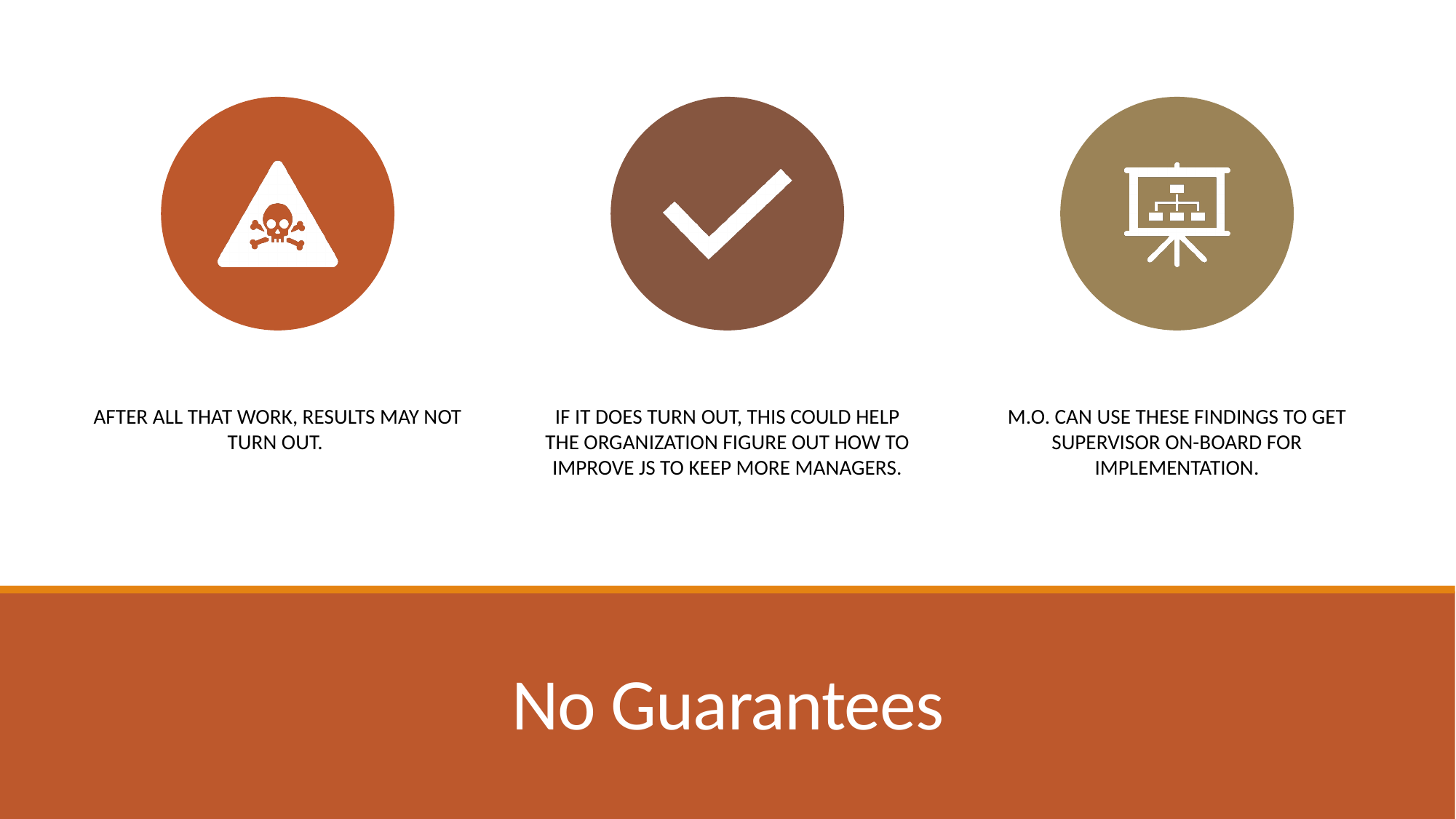

After all that work, results may not turn out.
If it does turn out, this could help the organization figure out how to improve JS to keep more managers.
M.O. can use these findings to get supervisor on-board for implementation.

# No Guarantees